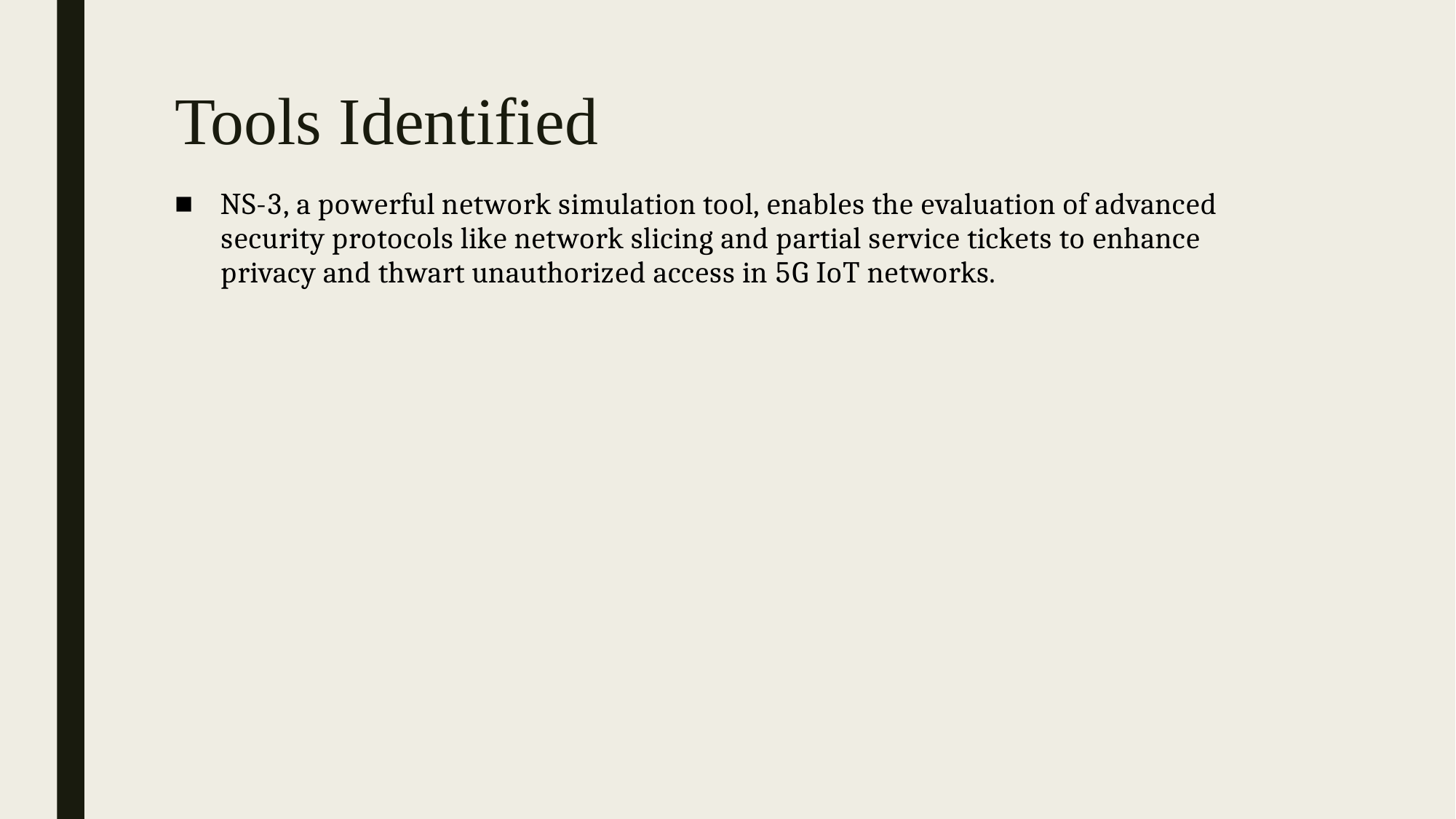

# Tools Identified
NS-3, a powerful network simulation tool, enables the evaluation of advanced security protocols like network slicing and partial service tickets to enhance privacy and thwart unauthorized access in 5G IoT networks.